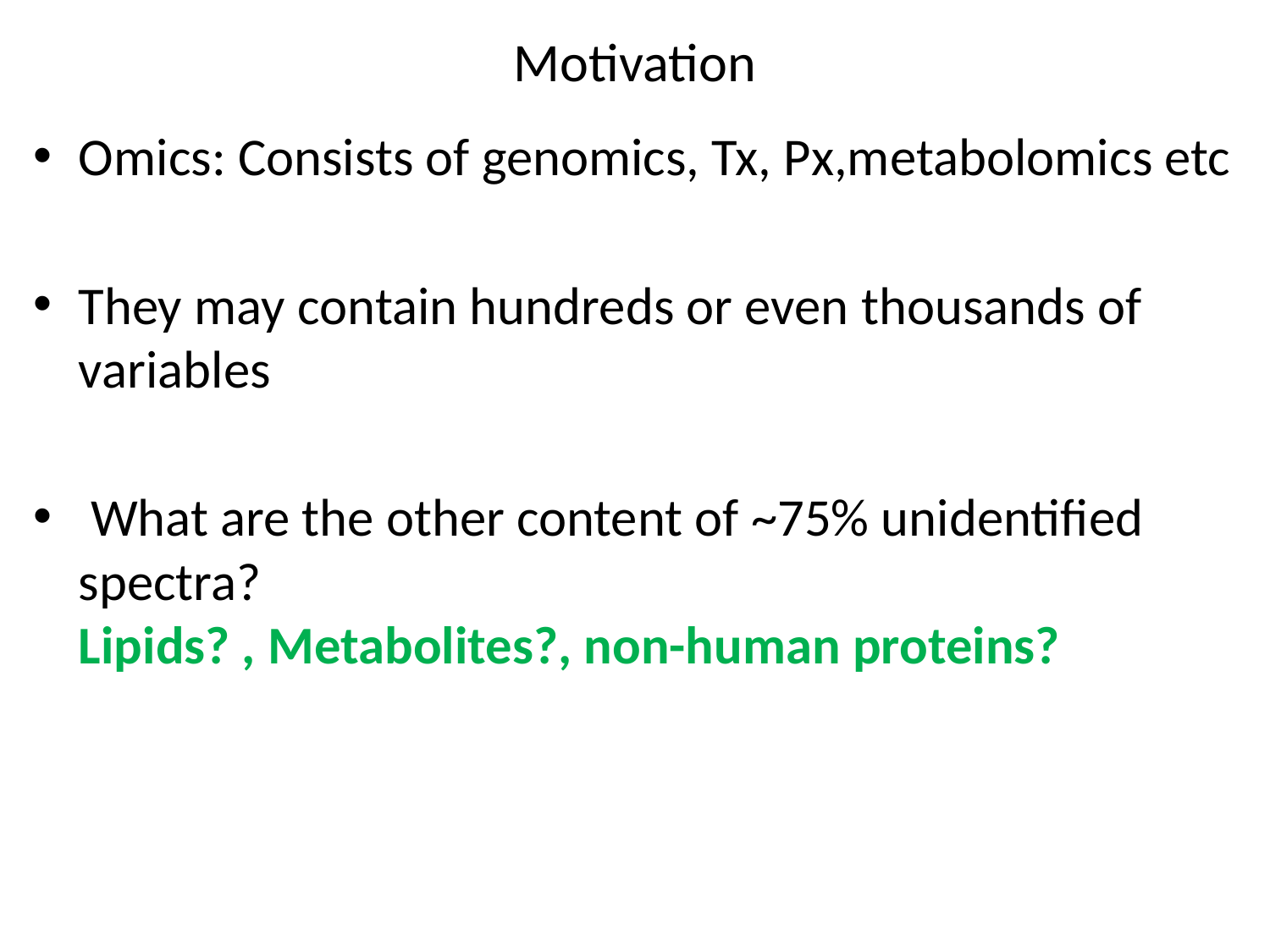

# Motivation
Omics: Consists of genomics, Tx, Px,metabolomics etc

They may contain hundreds or even thousands of variables

 What are the other content of ~75% unidentified spectra?
Lipids? , Metabolites?, non-human proteins?